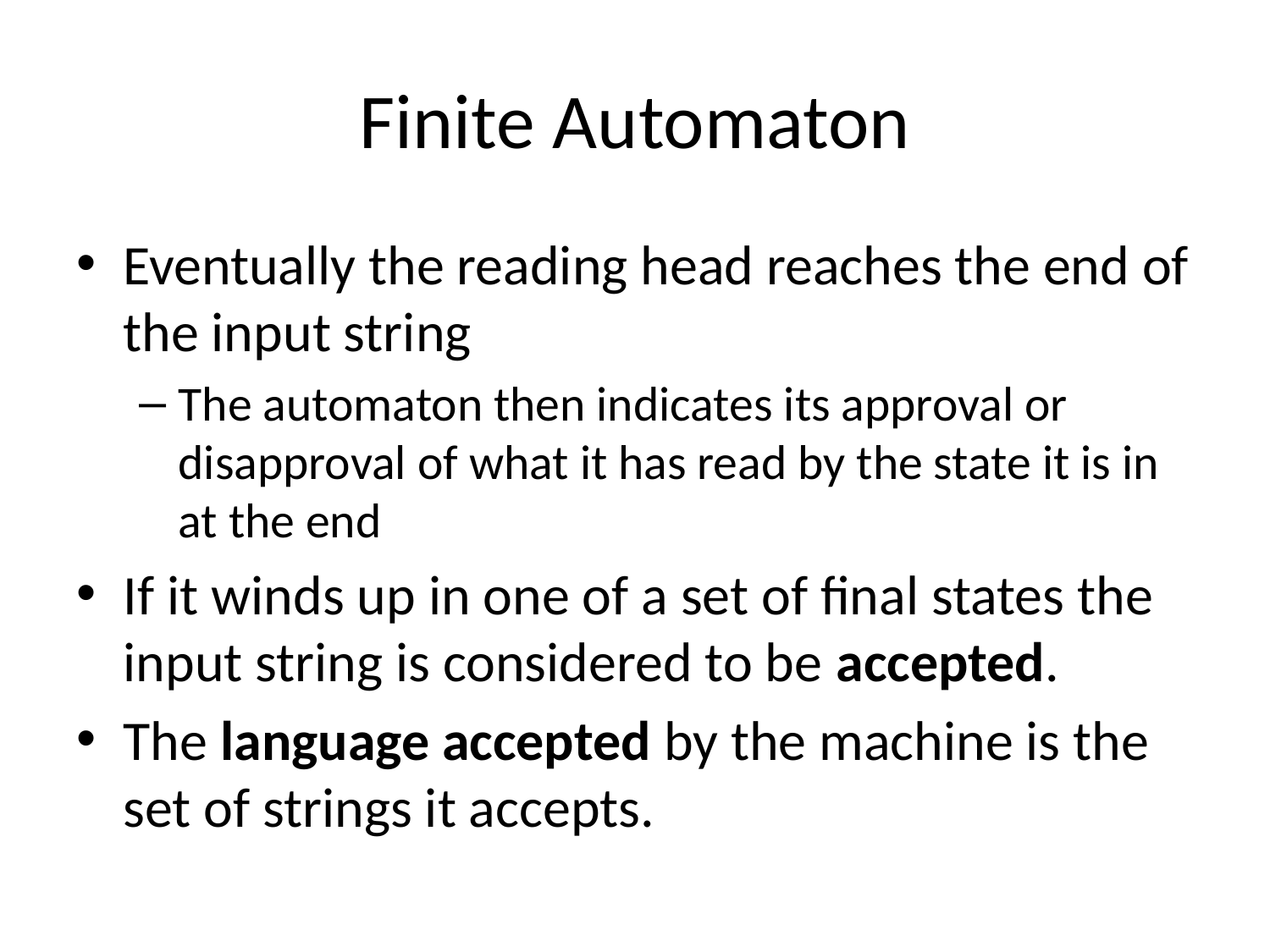

# Finite Automaton
Eventually the reading head reaches the end of the input string
The automaton then indicates its approval or disapproval of what it has read by the state it is in at the end
If it winds up in one of a set of final states the input string is considered to be accepted.
The language accepted by the machine is the set of strings it accepts.